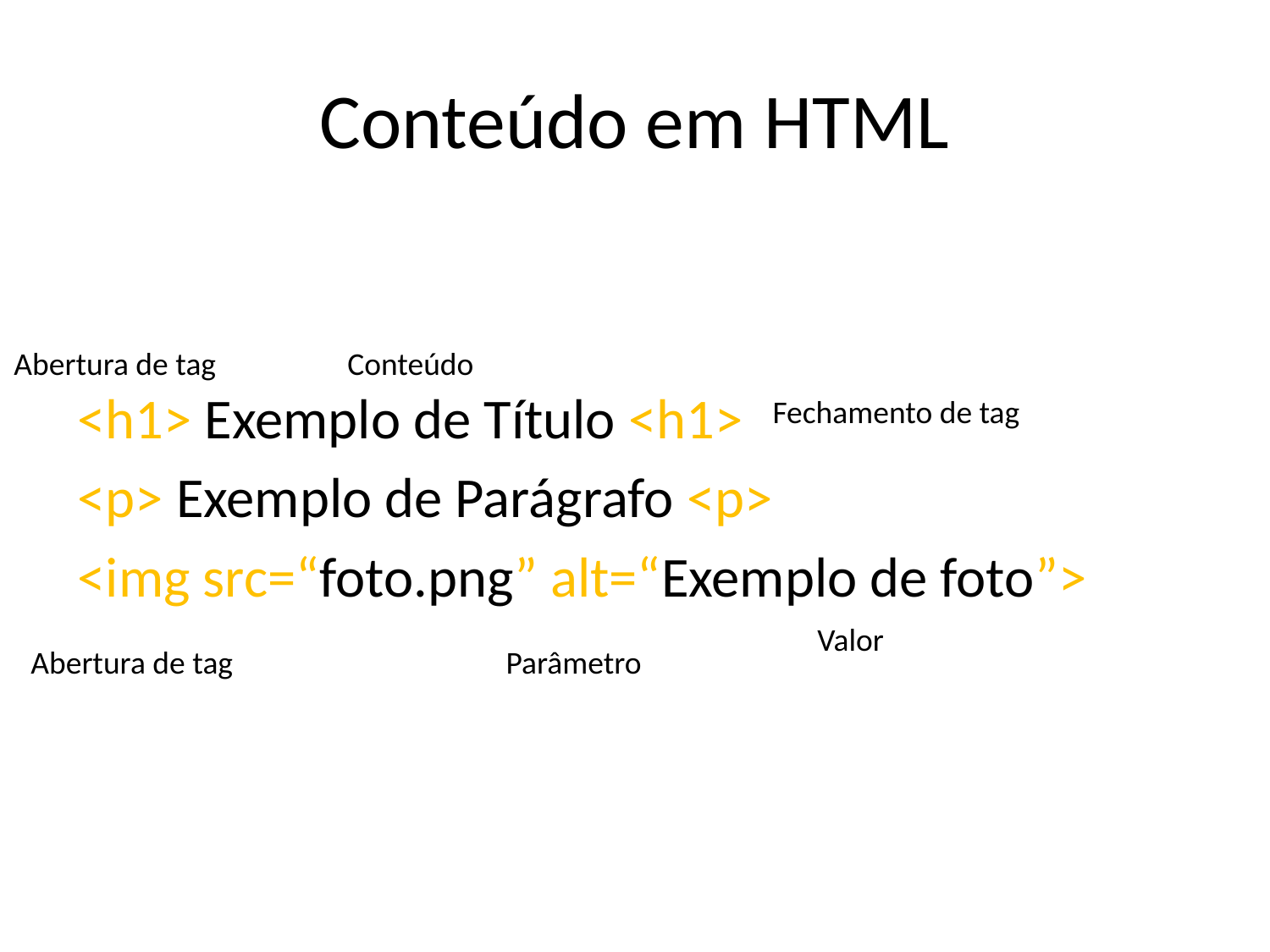

# Conteúdo em HTML
Abertura de tag
Conteúdo
<h1> Exemplo de Título <h1>
<p> Exemplo de Parágrafo <p>
<img src=“foto.png” alt=“Exemplo de foto”>
Fechamento de tag
Valor
Abertura de tag
Parâmetro